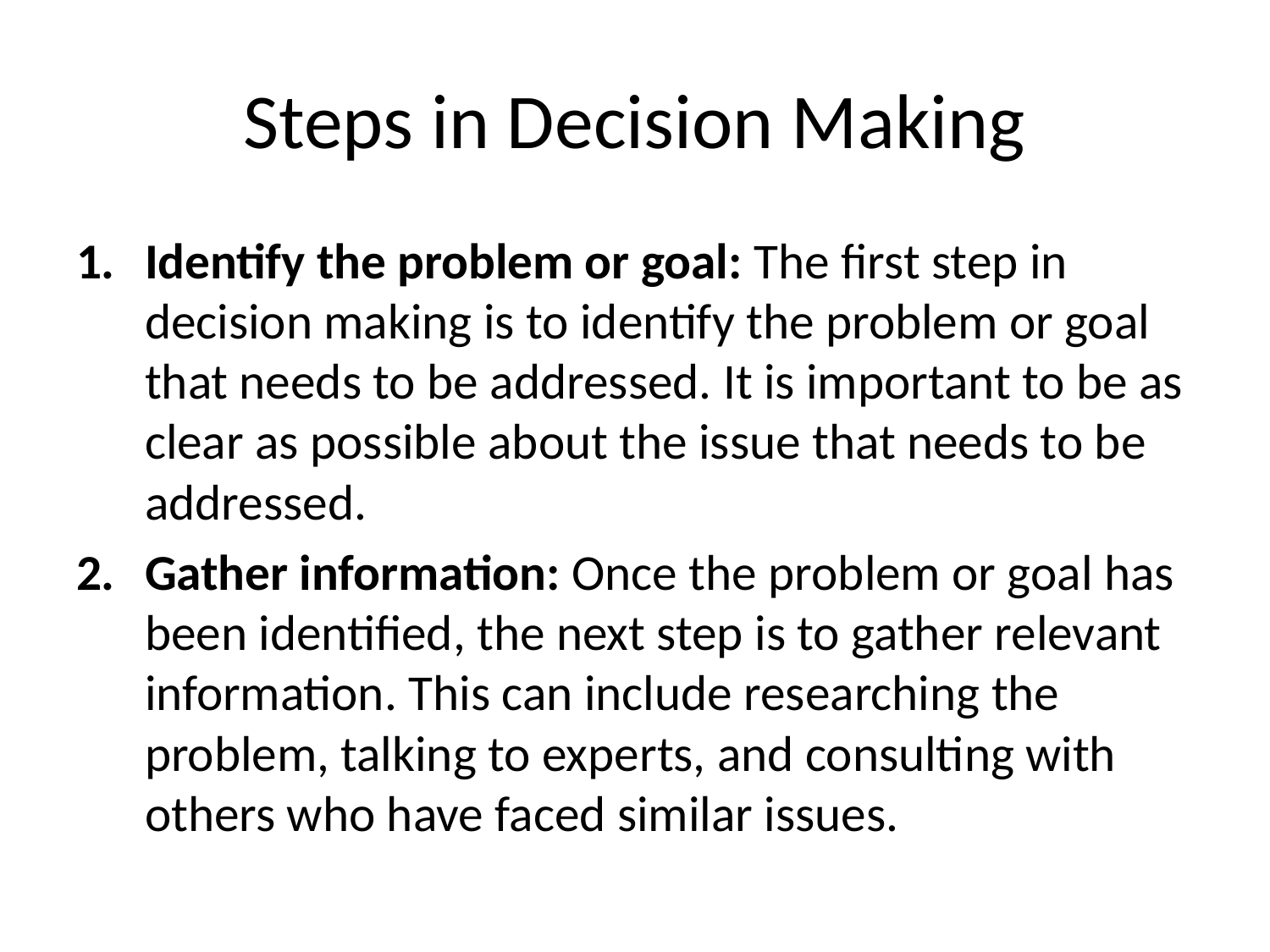

# Steps in Decision Making
Identify the problem or goal: The first step in decision making is to identify the problem or goal that needs to be addressed. It is important to be as clear as possible about the issue that needs to be addressed.
Gather information: Once the problem or goal has been identified, the next step is to gather relevant information. This can include researching the problem, talking to experts, and consulting with others who have faced similar issues.